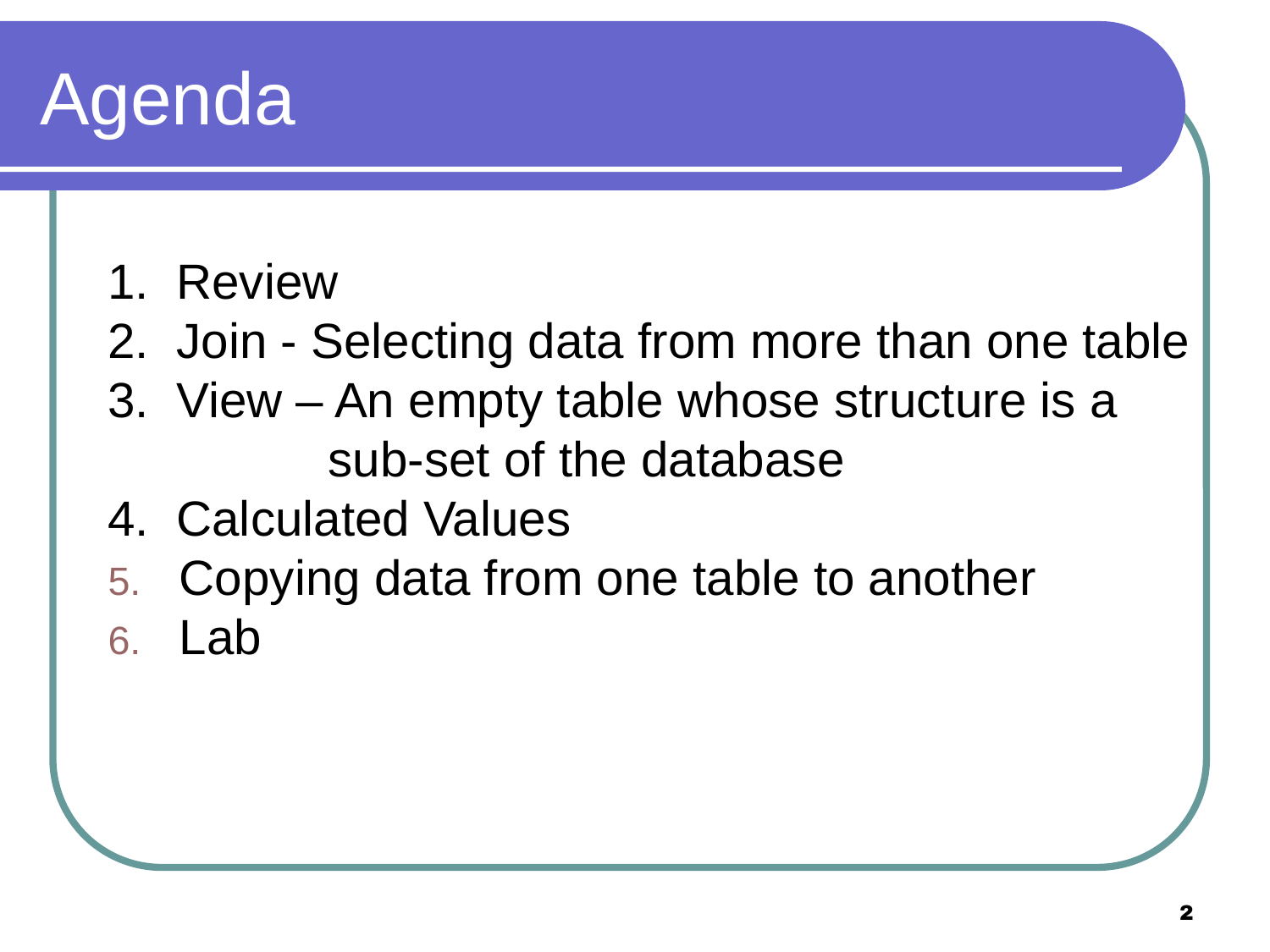

# Agenda
1.  Review
2.  Join - Selecting data from more than one table
3.  View – An empty table whose structure is a
                sub-set of the database
4.  Calculated Values
Copying data from one table to another
Lab

2